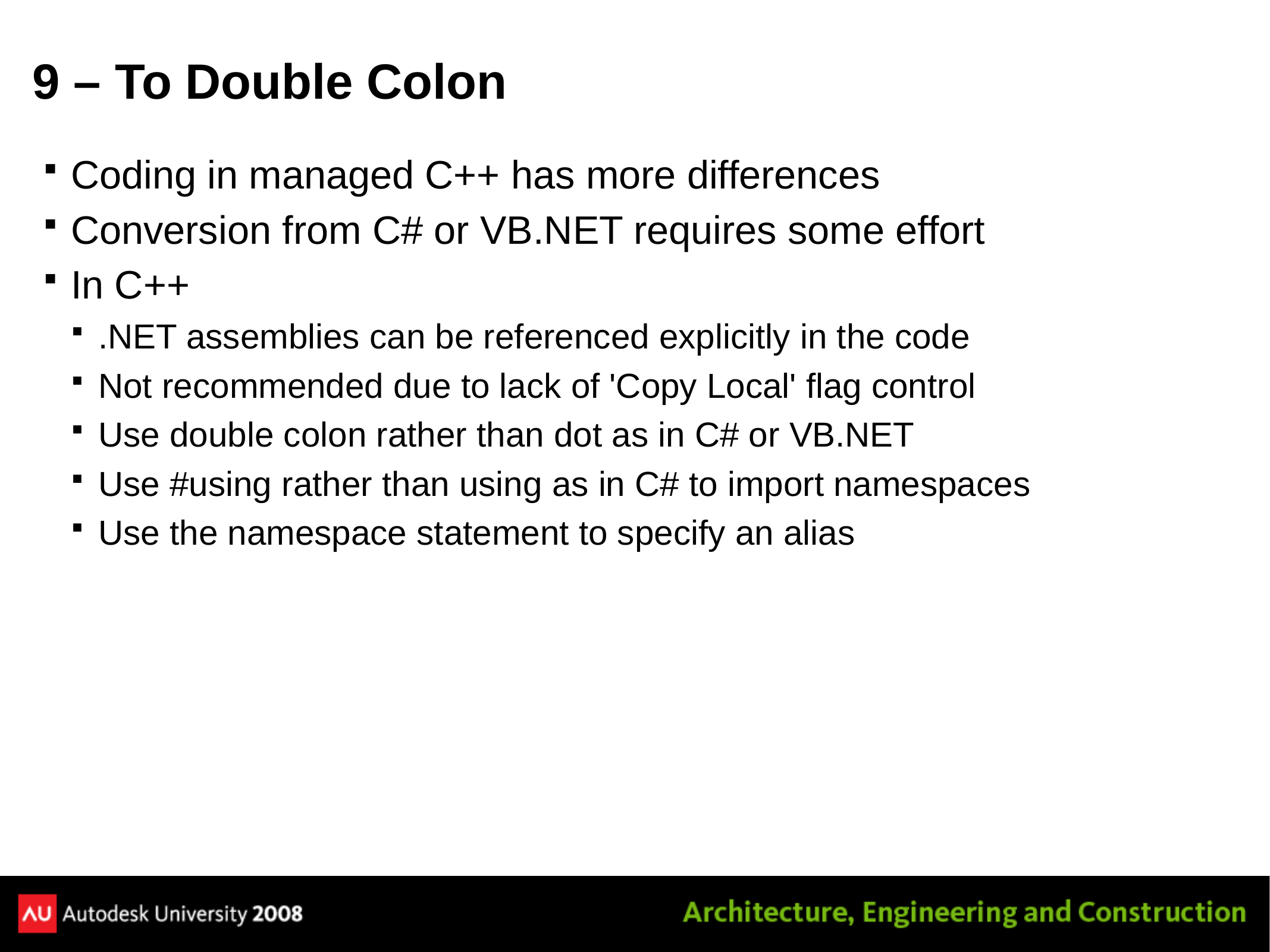

# 9 – To Double Colon
Coding in managed C++ has more differences
Conversion from C# or VB.NET requires some effort
In C++
.NET assemblies can be referenced explicitly in the code
Not recommended due to lack of 'Copy Local' flag control
Use double colon rather than dot as in C# or VB.NET
Use #using rather than using as in C# to import namespaces
Use the namespace statement to specify an alias